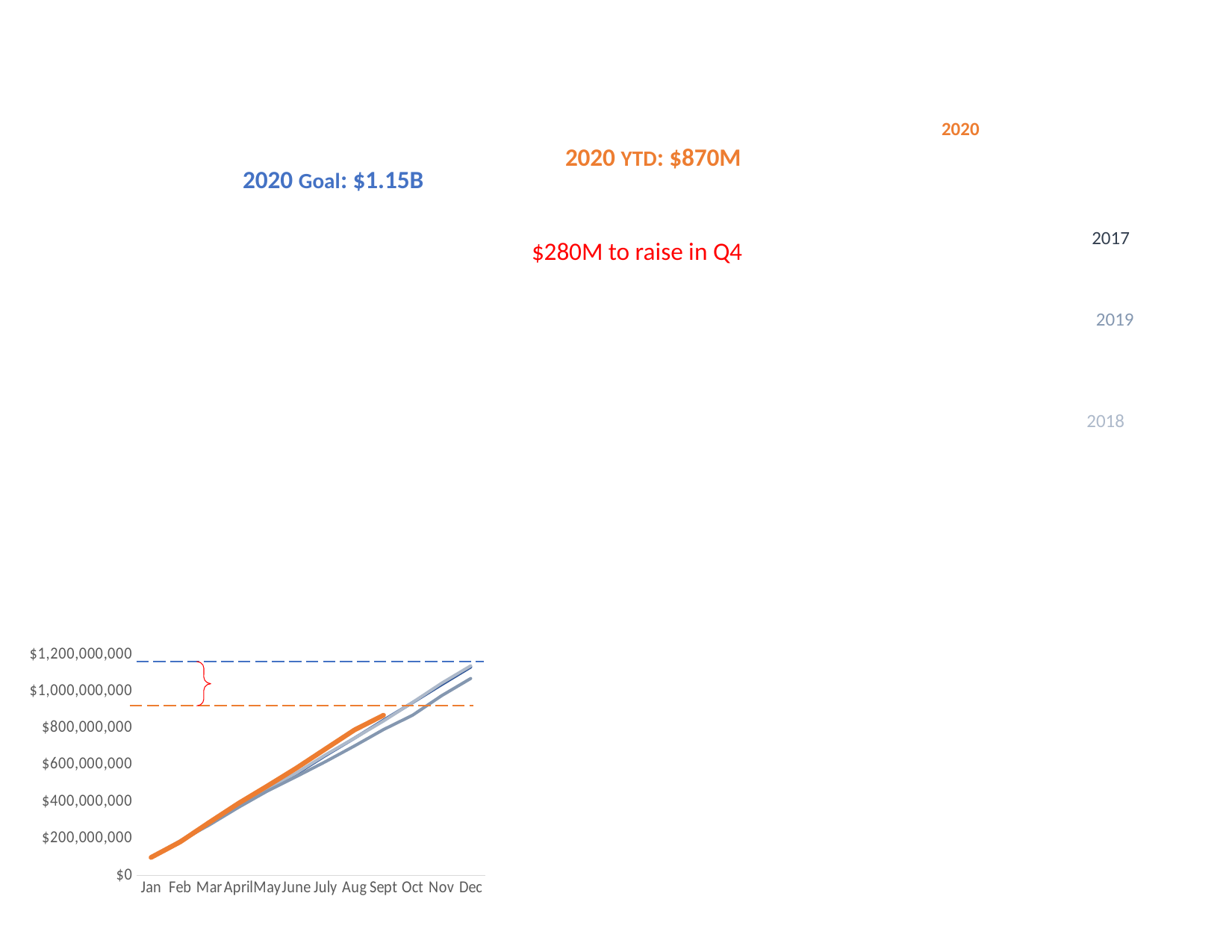

2020
2020 YTD: $870M
2020 Goal: $1.15B
2017
$280M to raise in Q4
2019
2018

### Chart

| Category | 2017 | 2018 | 2019 | 2020 |
|---|---|---|---|---|
| Jan | 98964715.0 | 96971274.0 | 99098610.0 | 98470438.0 |
| Feb | 182490179.0 | 178948852.0 | 187958861.0 | 182570981.0 |
| Mar | 279041483.0 | 283920426.0 | 274083230.0 | 288257112.0 |
| April | 375009666.0 | 370596307.0 | 369422497.0 | 391148497.0 |
| May | 461062335.0 | 472584769.0 | 458673115.0 | 485900034.0 |
| June | 552639763.0 | 557219775.0 | 537378347.0 | 583255510.0 |
| July | 651849654.0 | 655677358.0 | 618235115.0 | 686982291.0 |
| Aug | 745905393.0 | 745836237.0 | 703714976.0 | 790588252.0 |
| Sept | 843435890.0 | 839131517.0 | 792793590.0 | 870689822.0 |
| Oct | 939351132.0 | 940184379.0 | 870735477.0 | None |
| Nov | 1037051413.0 | 1044689139.0 | 976723726.0 | None |
| Dec | 1132311060.0 | 1138879626.0 | 1070206486.0 | None |